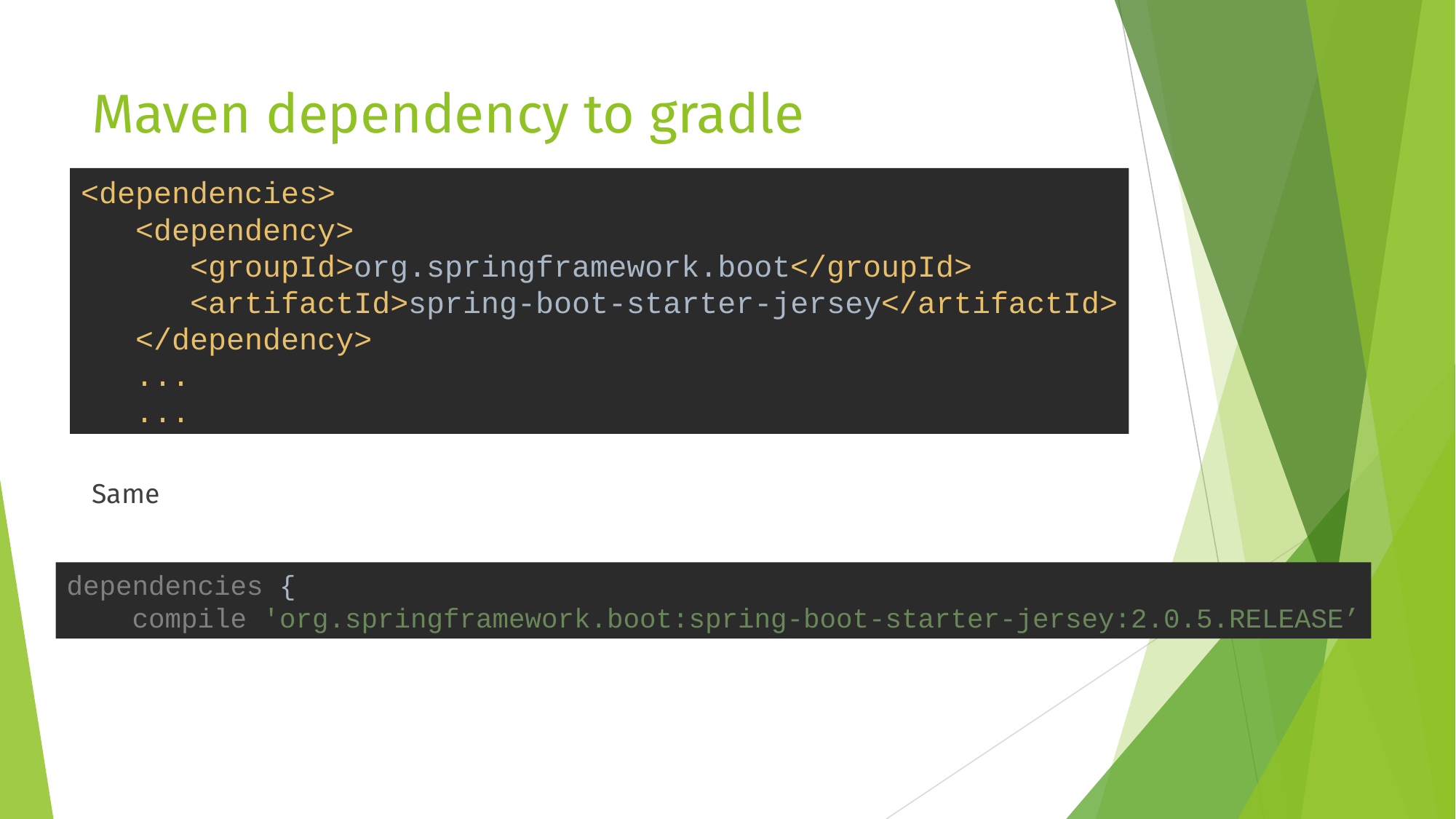

# Maven dependency to gradle
<dependencies>
   <dependency>
      <groupId>org.springframework.boot</groupId>
      <artifactId>spring-boot-starter-jersey</artifactId>
   </dependency>
   ...
   ...
Same
dependencies {
    compile 'org.springframework.boot:spring-boot-starter-jersey:2.0.5.RELEASE’